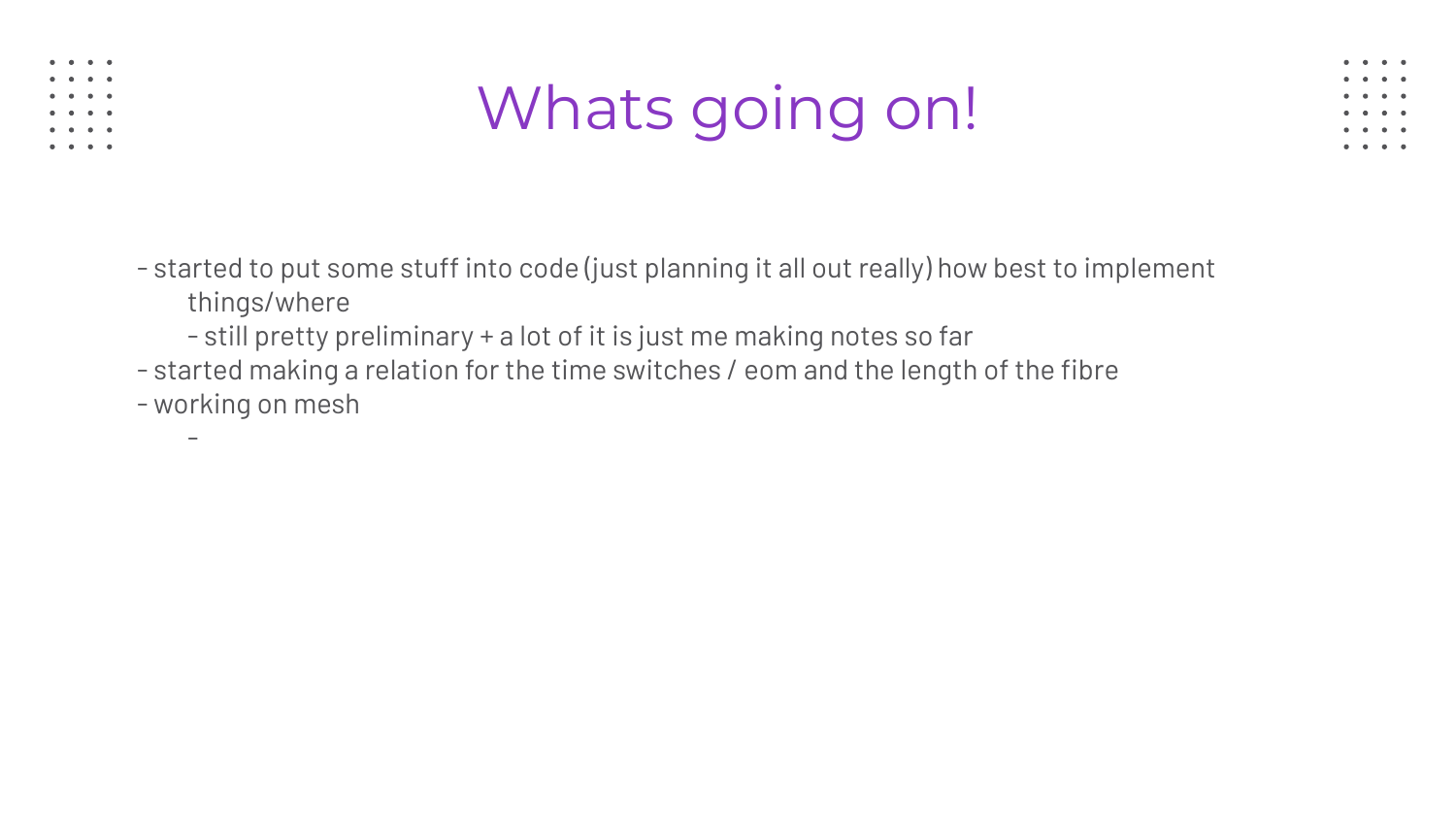

# Whats going on!
- started to put some stuff into code (just planning it all out really) how best to implement things/where
	- still pretty preliminary + a lot of it is just me making notes so far
- started making a relation for the time switches / eom and the length of the fibre
- working on mesh
	-